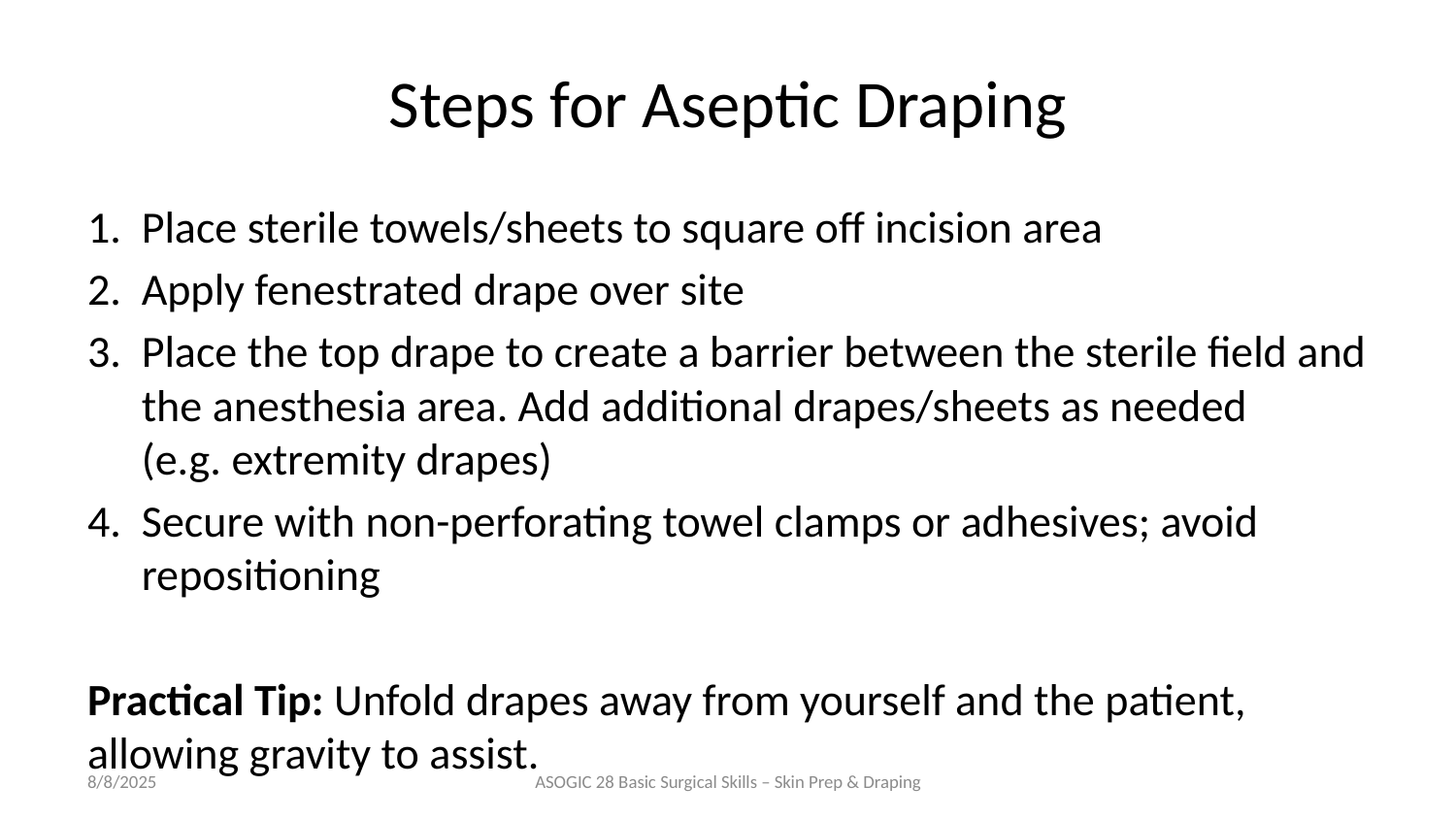

# Steps for Aseptic Draping
Place sterile towels/sheets to square off incision area
Apply fenestrated drape over site
Place the top drape to create a barrier between the sterile field and the anesthesia area. Add additional drapes/sheets as needed (e.g. extremity drapes)
Secure with non-perforating towel clamps or adhesives; avoid repositioning

Practical Tip: Unfold drapes away from yourself and the patient, allowing gravity to assist.
8/8/2025
ASOGIC 28 Basic Surgical Skills – Skin Prep & Draping